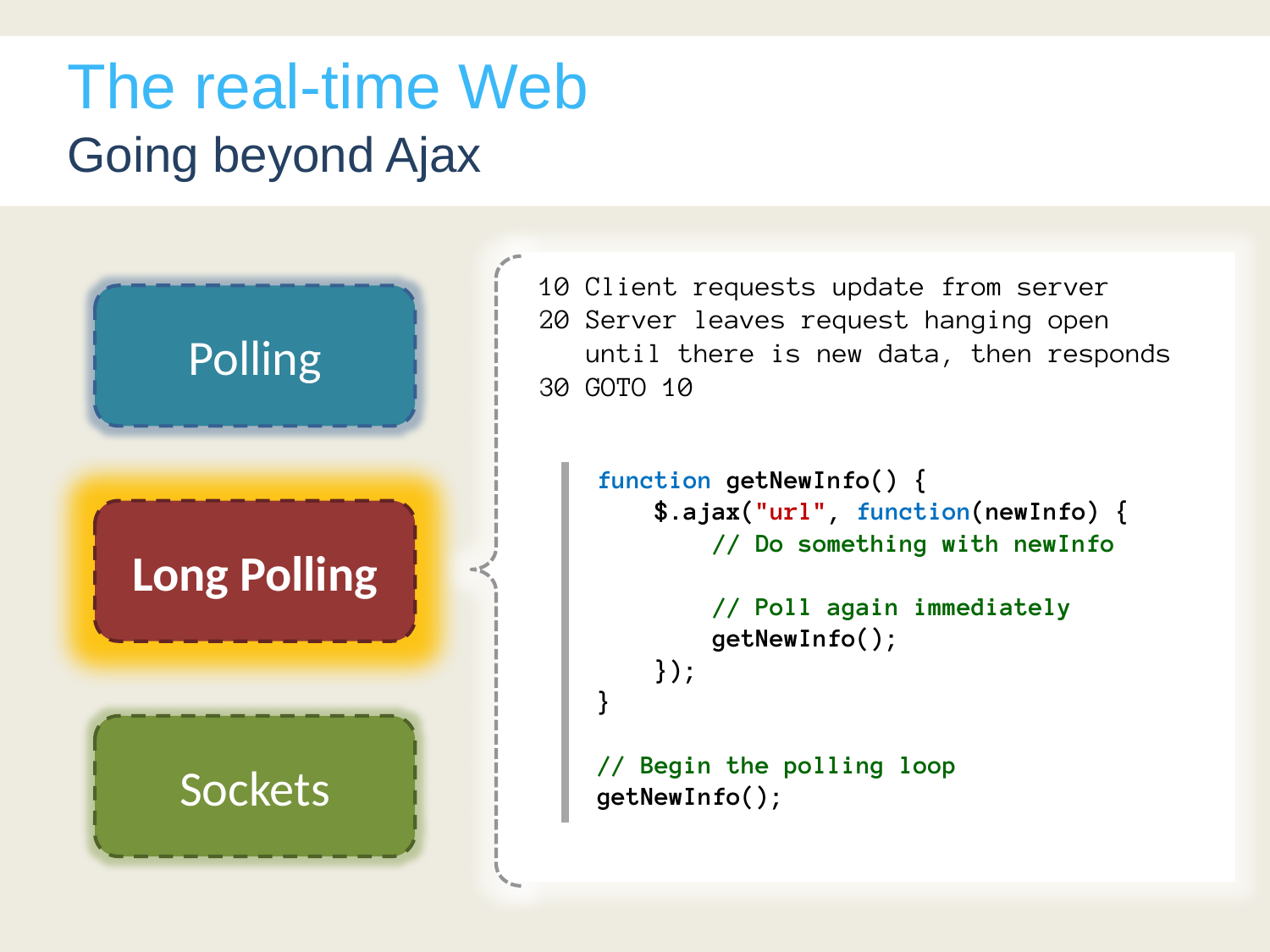

The real-time Web

Going beyond Ajax
10 Client requests update from server
20 Server leaves request hanging open
   until there is new data, then responds
30 GOTO 10

Polling
function getNewInfo() {
    $.ajax("url", function(newInfo) {
        // Do something with newInfo

        // Poll again immediately
        getNewInfo();
    });
}

// Begin the polling loop
getNewInfo();
Long Polling
Sockets